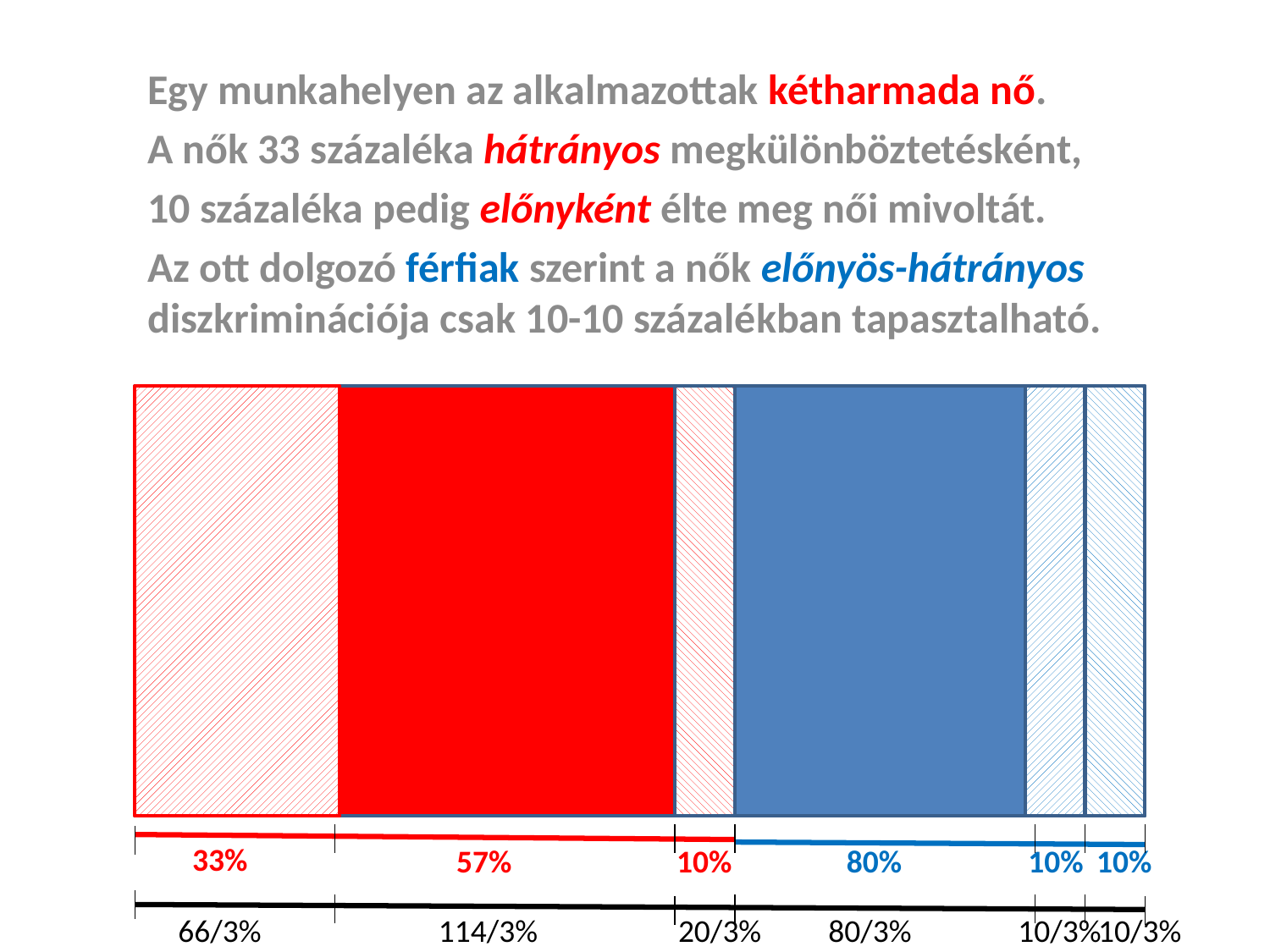

Egy munkahelyen az alkalmazottak kétharmada nő.
A nők 33 százaléka hátrányos megkülönböztetésként,
10 százaléka pedig előnyként élte meg női mivoltát.
Az ott dolgozó férfiak szerint a nők előnyös-hátrányos diszkriminációja csak 10-10 százalékban tapasztalható.

33%
57%
10%
80%
10%
10%
66/3%
114/3%
20/3%
80/3%
10/3%
10/3%